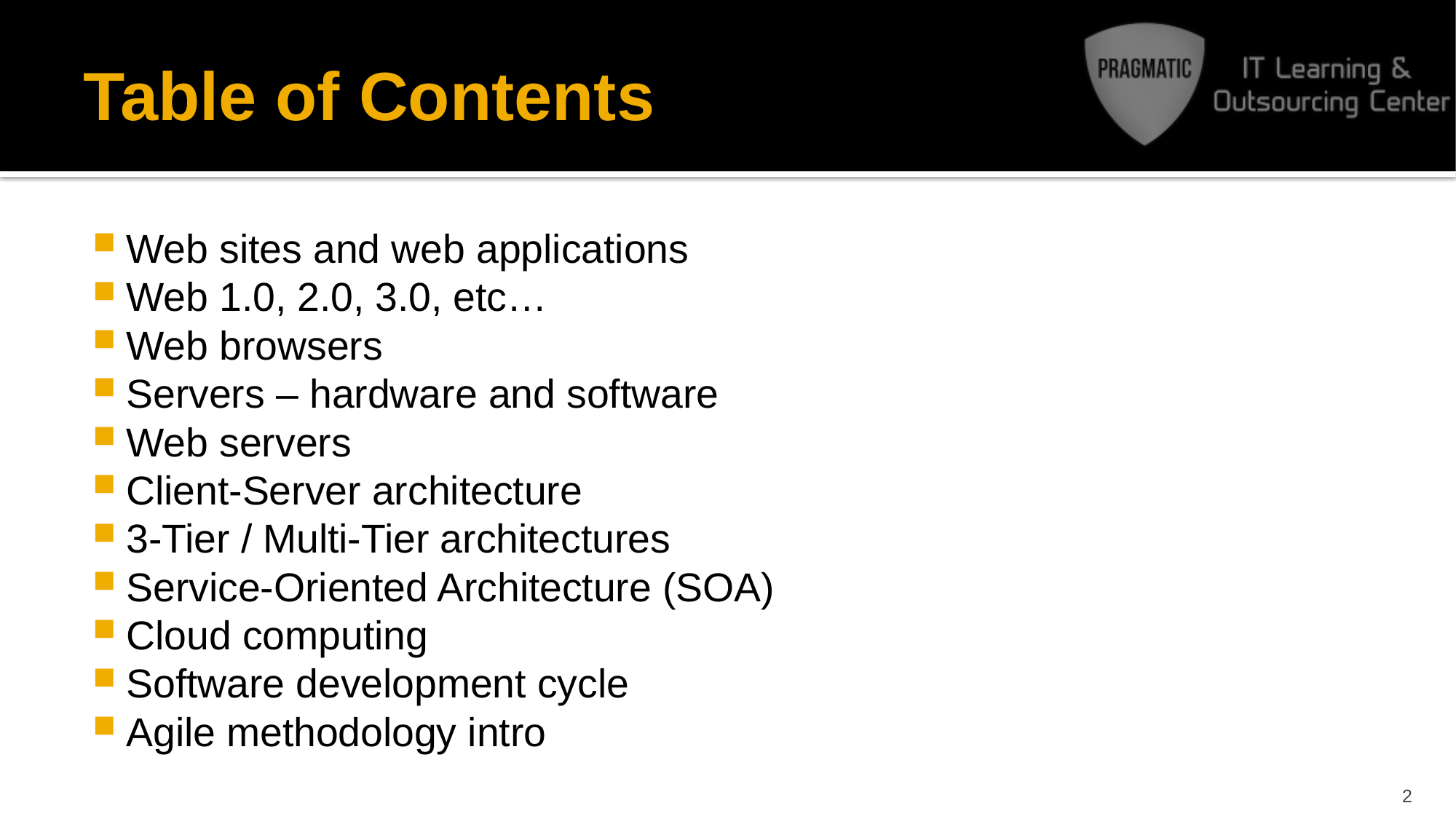

# Table of Contents
Web sites and web applications
Web 1.0, 2.0, 3.0, etc…
Web browsers
Servers – hardware and software
Web servers
Client-Server architecture
3-Tier / Multi-Tier architectures
Service-Oriented Architecture (SOA)
Cloud computing
Software development cycle
Agile methodology intro
2